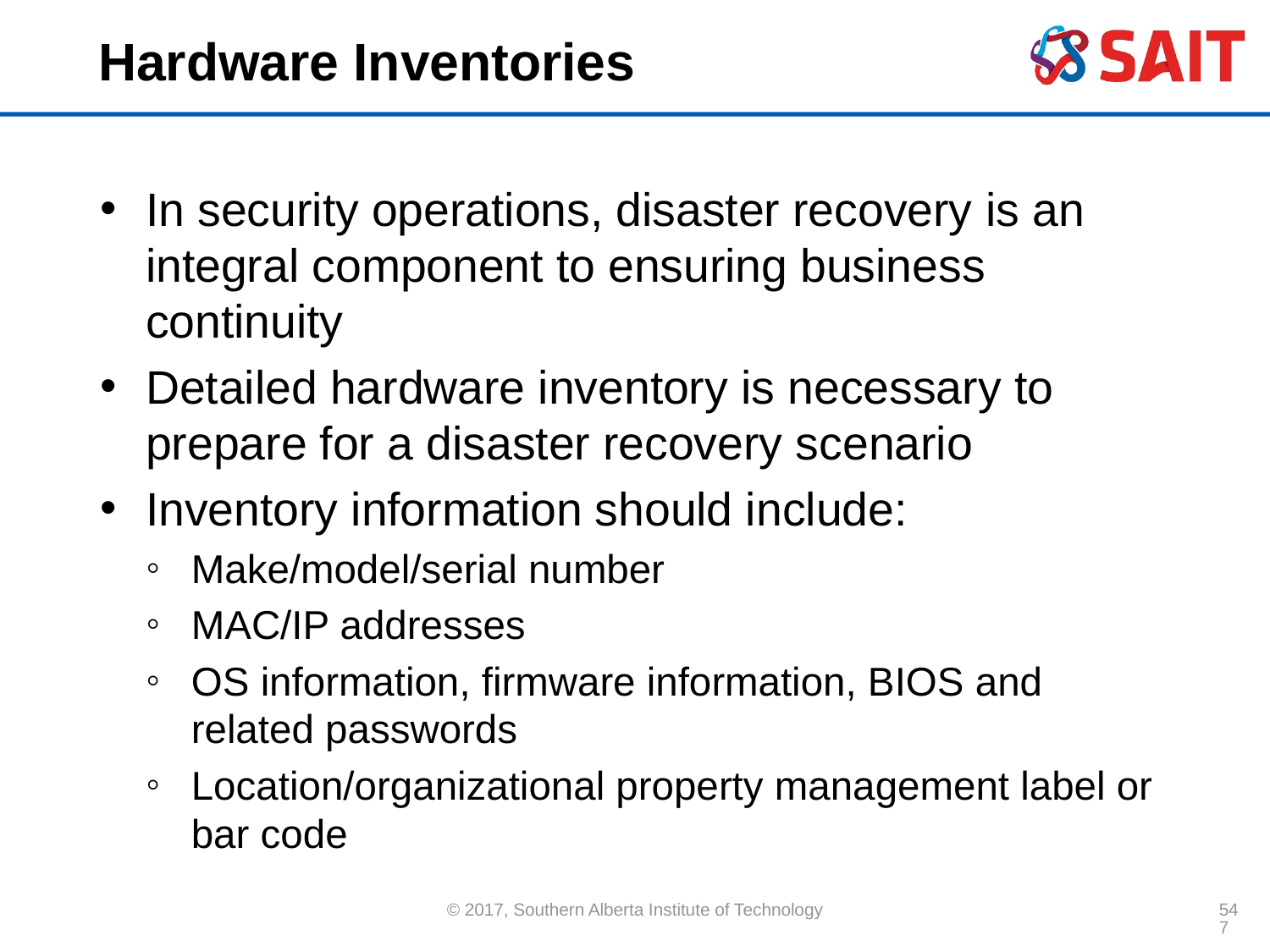

# Hardware Inventories
In security operations, disaster recovery is an integral component to ensuring business continuity
Detailed hardware inventory is necessary to prepare for a disaster recovery scenario
Inventory information should include:
Make/model/serial number
MAC/IP addresses
OS information, firmware information, BIOS and related passwords
Location/organizational property management label or bar code